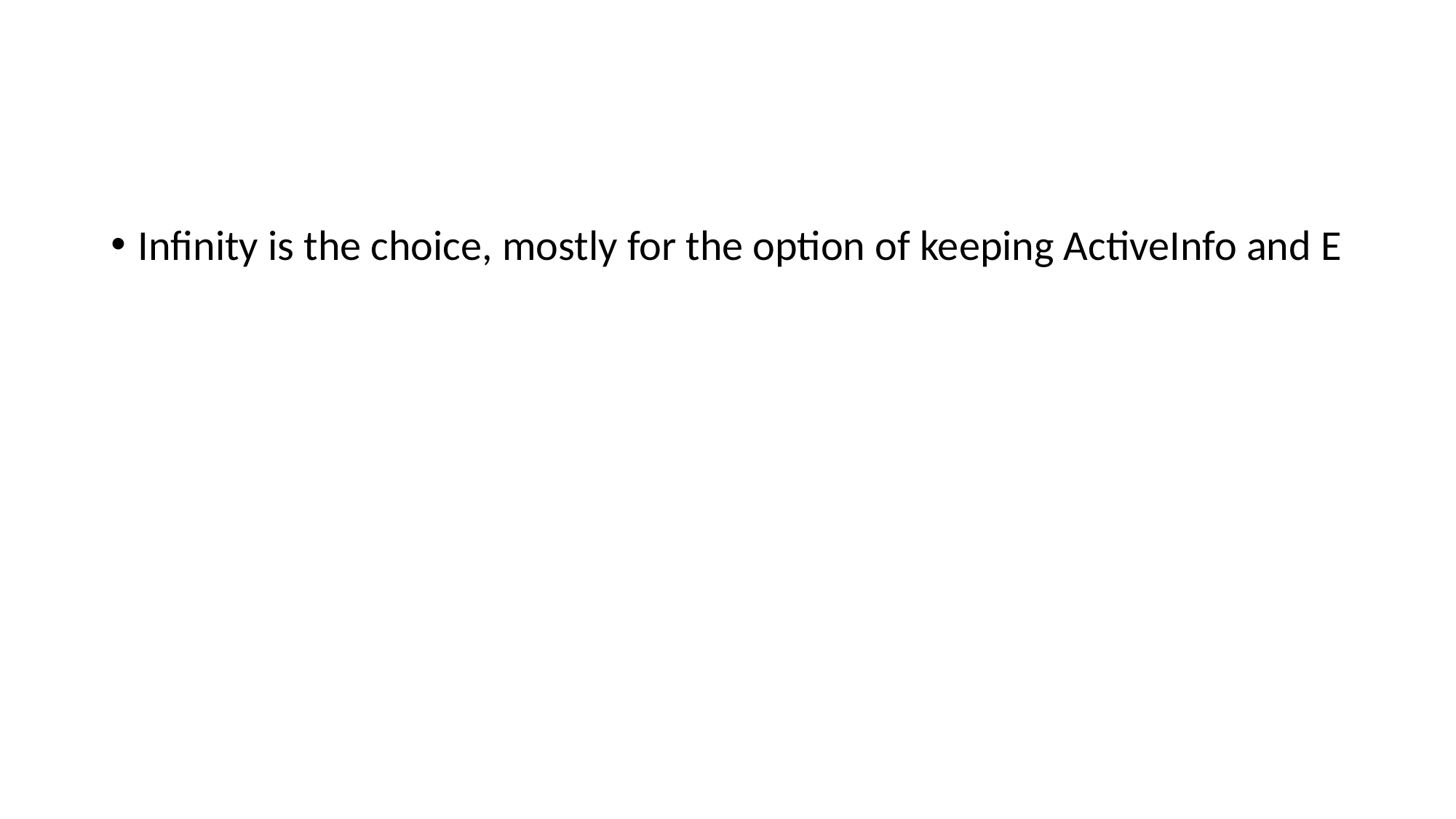

#
Infinity is the choice, mostly for the option of keeping ActiveInfo and E